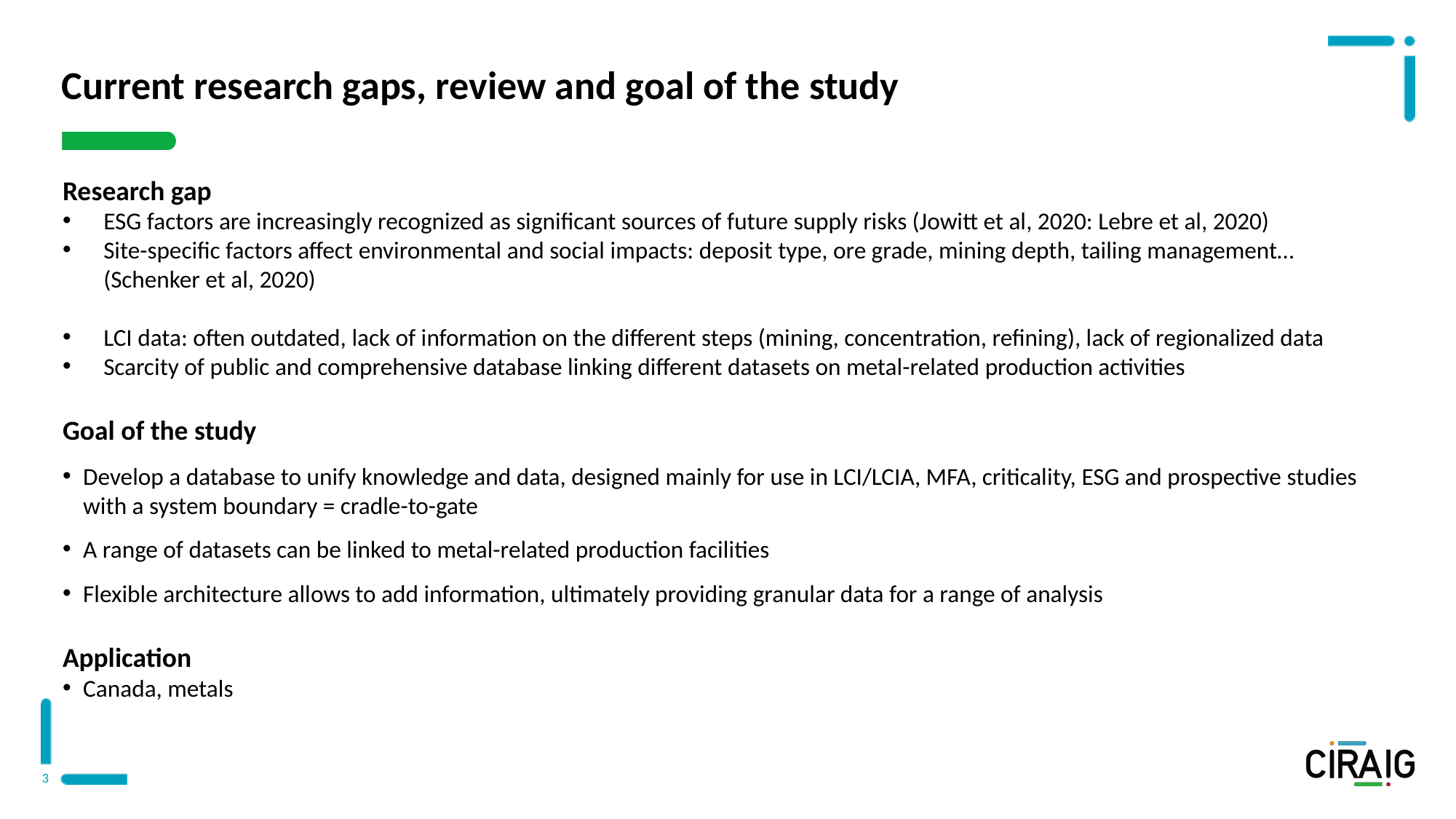

# Current research gaps, review and goal of the study
Research gap
ESG factors are increasingly recognized as significant sources of future supply risks (Jowitt et al, 2020: Lebre et al, 2020)
Site-specific factors affect environmental and social impacts: deposit type, ore grade, mining depth, tailing management… (Schenker et al, 2020)

LCI data: often outdated, lack of information on the different steps (mining, concentration, refining), lack of regionalized data
Scarcity of public and comprehensive database linking different datasets on metal-related production activities

Goal of the study
Develop a database to unify knowledge and data, designed mainly for use in LCI/LCIA, MFA, criticality, ESG and prospective studies with a system boundary = cradle-to-gate
A range of datasets can be linked to metal-related production facilities
Flexible architecture allows to add information, ultimately providing granular data for a range of analysis

Application
Canada, metals

3